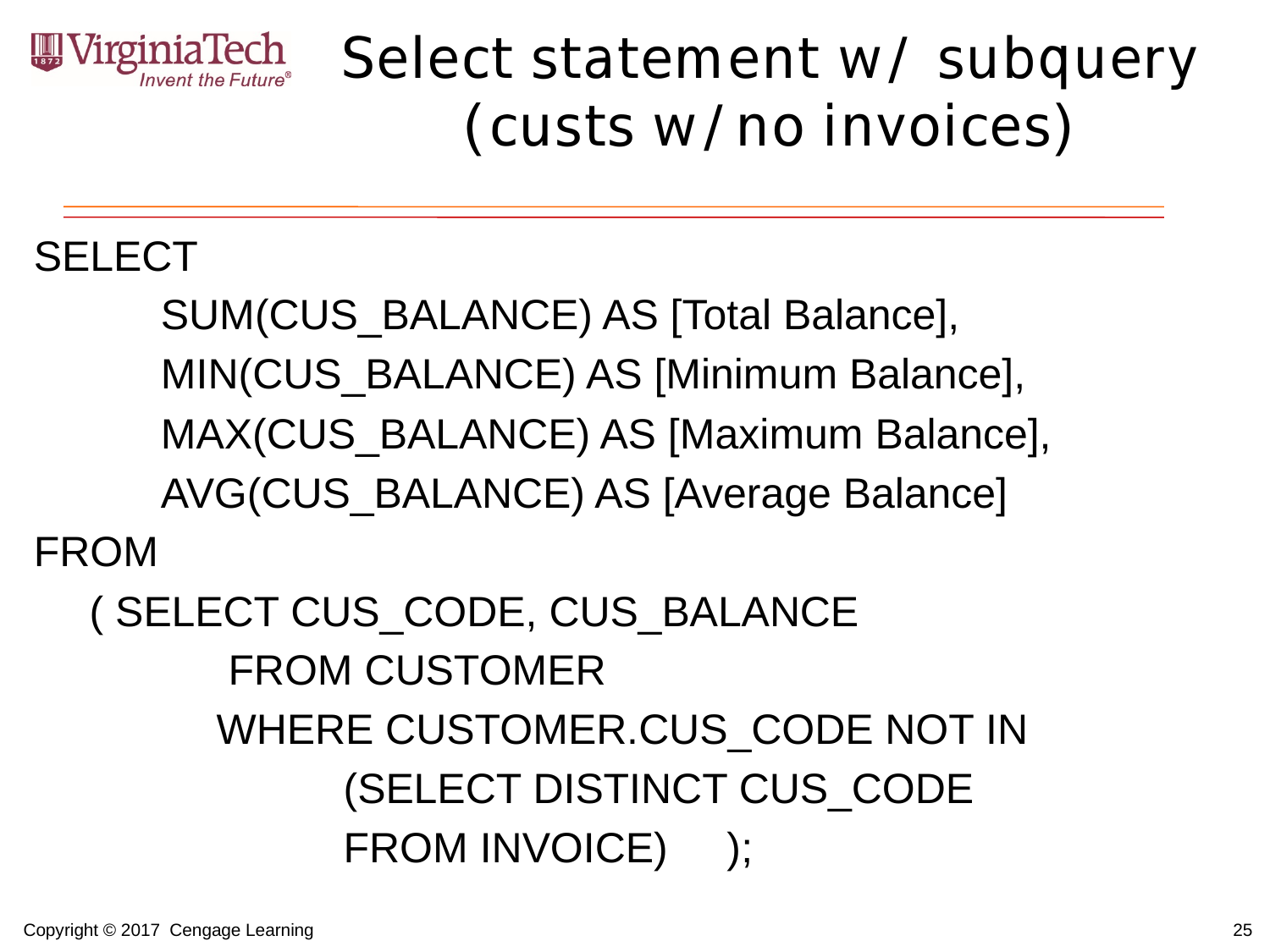

# Select statement w/ subquery (custs w/no invoices)
SELECT
	SUM(CUS_BALANCE) AS [Total Balance],
	MIN(CUS_BALANCE) AS [Minimum Balance],
	MAX(CUS_BALANCE) AS [Maximum Balance],
	AVG(CUS_BALANCE) AS [Average Balance]
FROM
( SELECT CUS_CODE, CUS_BALANCE
	 FROM CUSTOMER
	WHERE CUSTOMER.CUS_CODE NOT IN
		(SELECT DISTINCT CUS_CODE
		FROM INVOICE)     );
25
Copyright © 2017  Cengage Learning